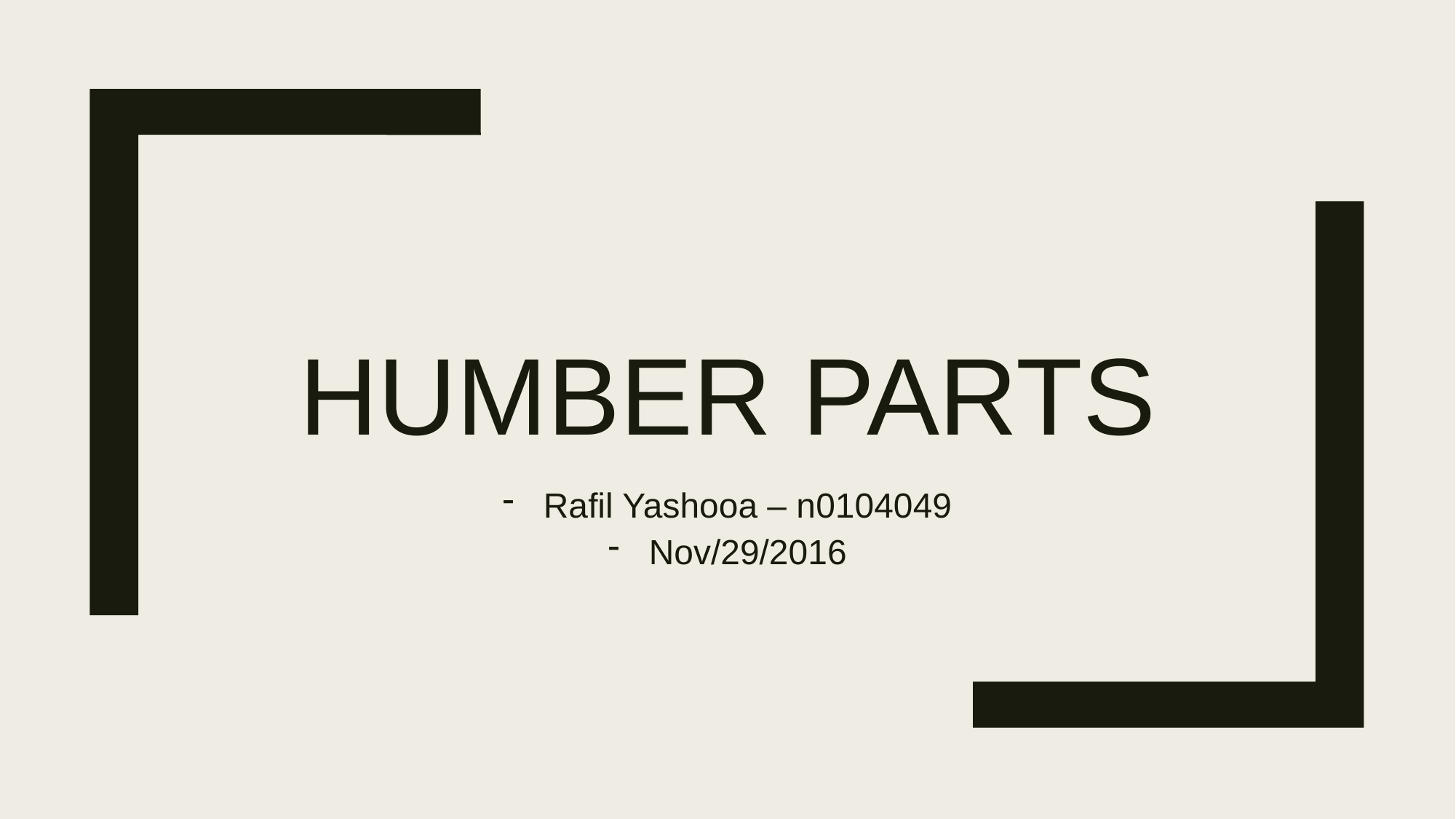

# Humber parts
Rafil Yashooa – n0104049
Nov/29/2016